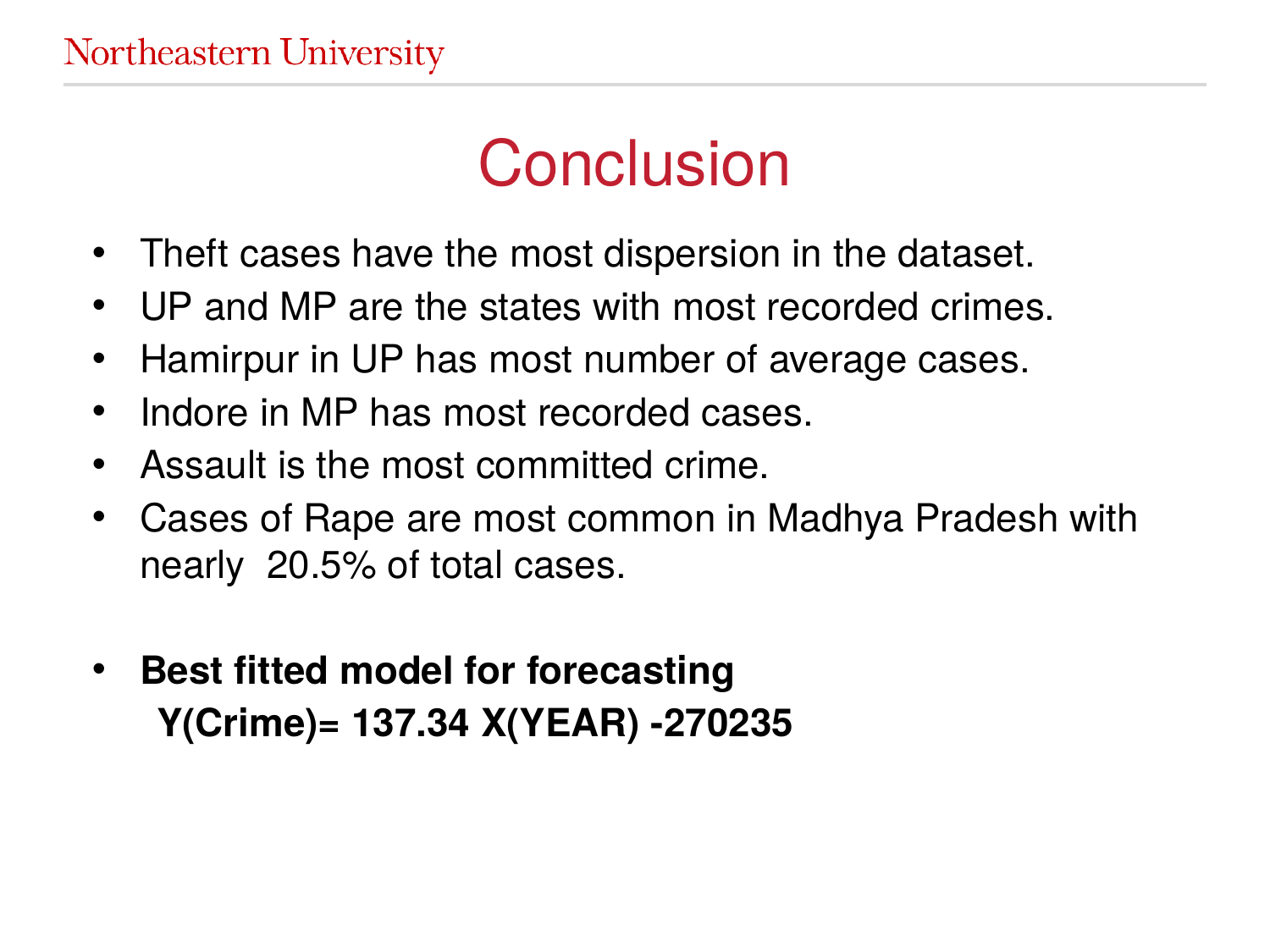

# Conclusion
Theft cases have the most dispersion in the dataset.
UP and MP are the states with most recorded crimes.
Hamirpur in UP has most number of average cases.
Indore in MP has most recorded cases.
Assault is the most committed crime.
Cases of Rape are most common in Madhya Pradesh with nearly  20.5% of total cases.

Best fitted model for forecasting
      Y(Crime)= 137.34 X(YEAR) -270235